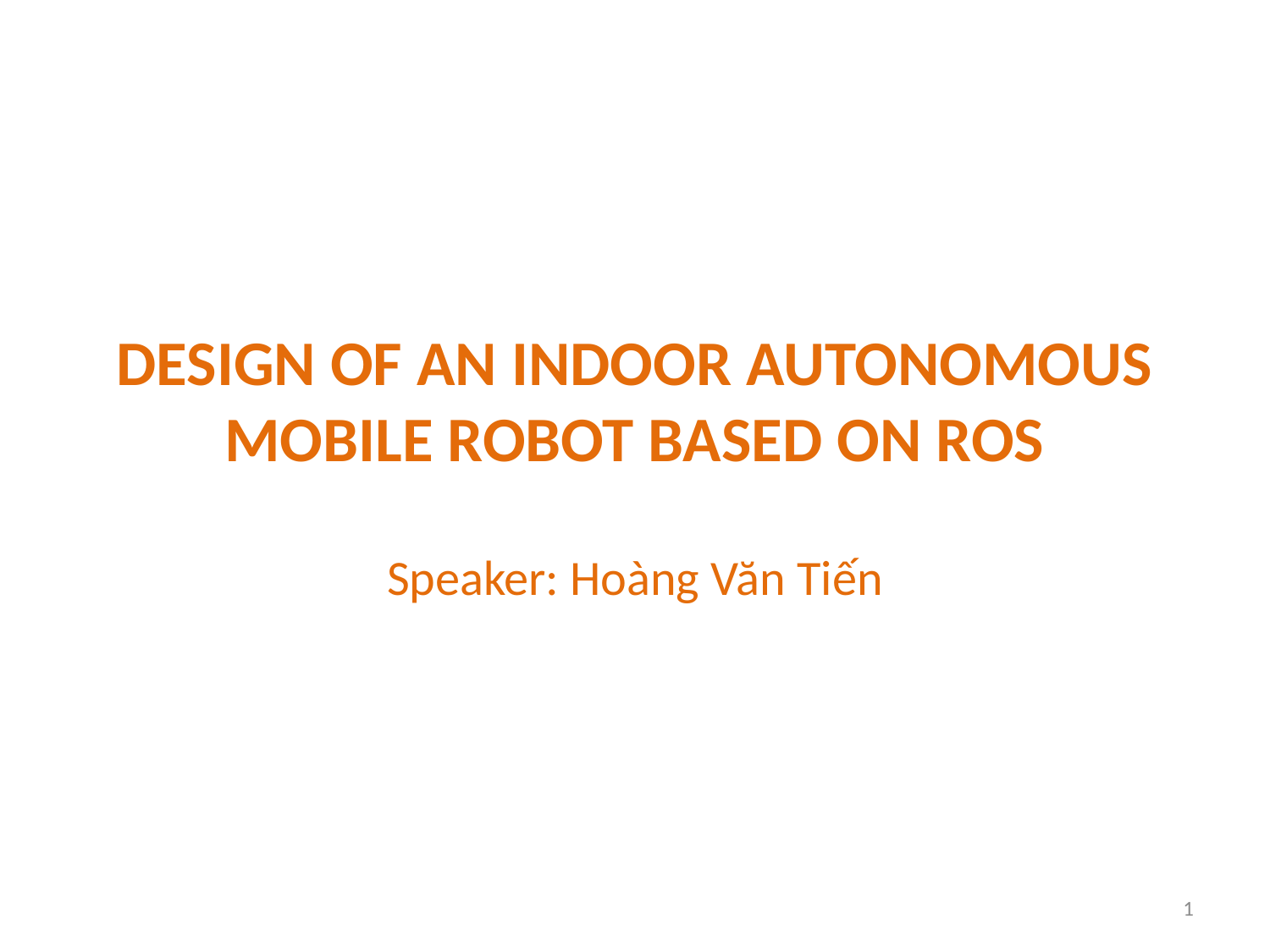

# DESIGN OF AN INDOOR AUTONOMOUS MOBILE ROBOT BASED ON ROS
Speaker: Hoàng Văn Tiến

1